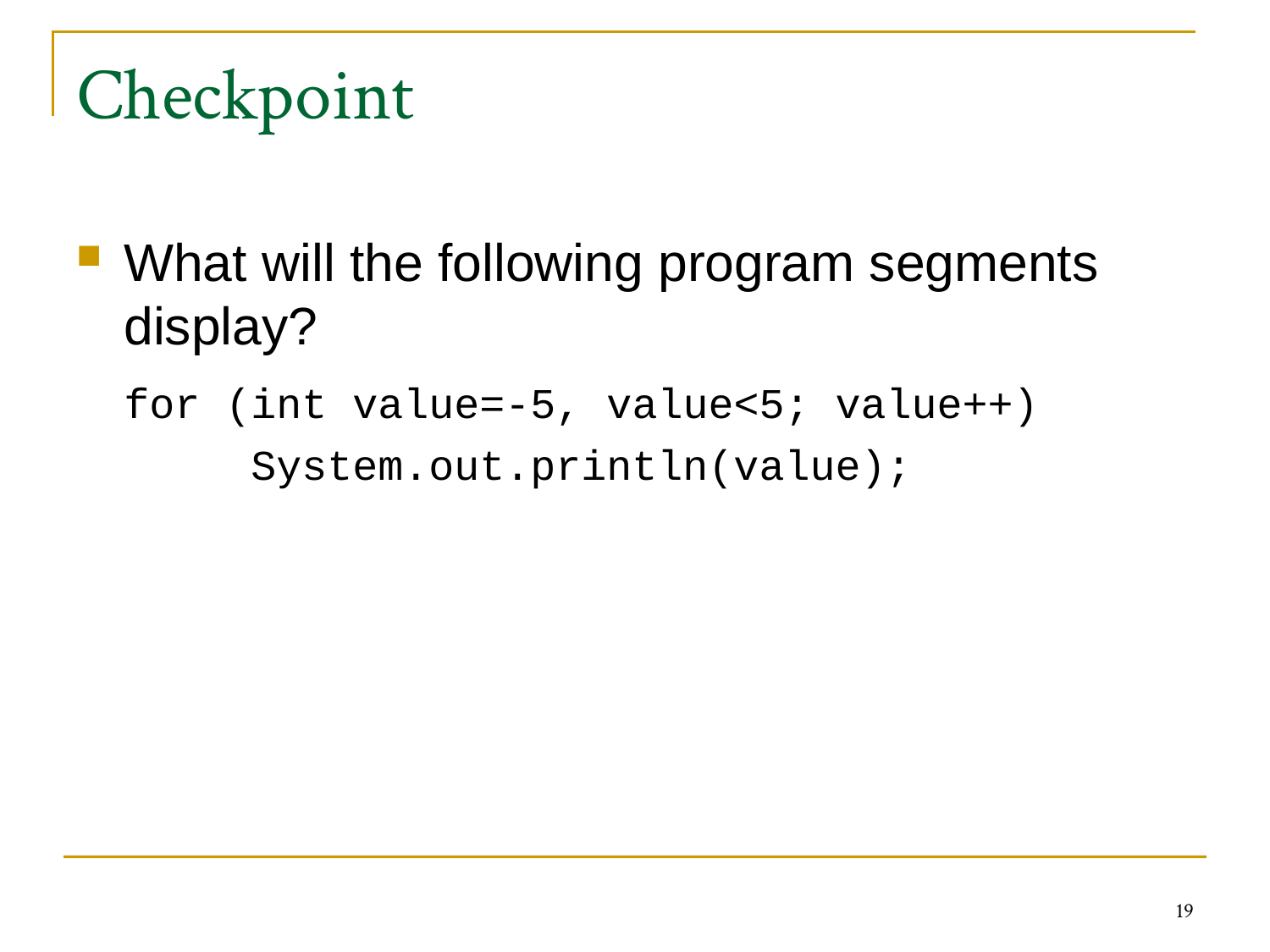

# Checkpoint
What will the following program segments display?
	for (int value=-5, value<5; value++)
		System.out.println(value);

19